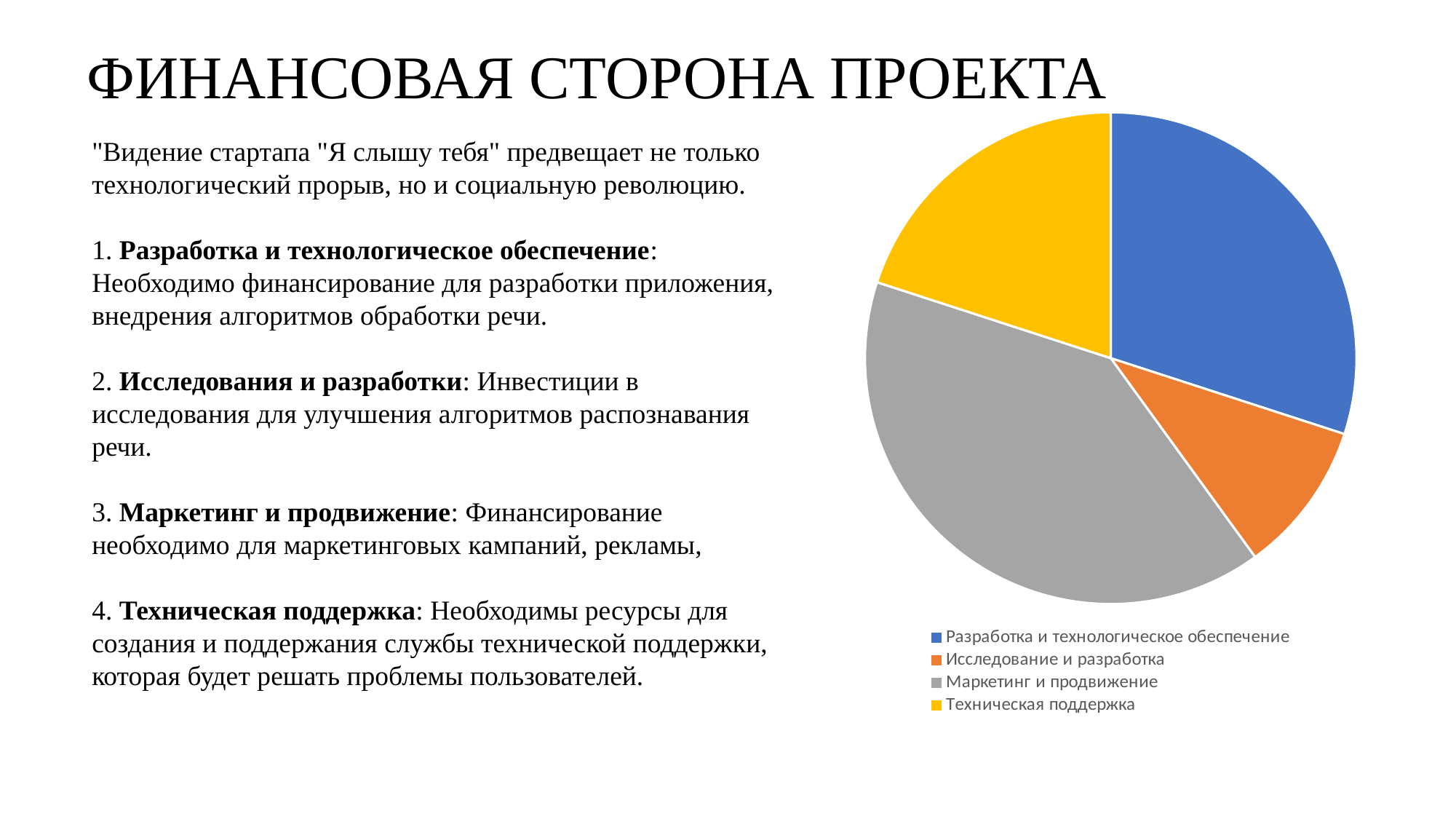

ФИНАНСОВАЯ СТОРОНА ПРОЕКТА

### Chart

| Category | ФИНАНСОВАЯ СТОРОНА ПРОЕКТА  |
|---|---|
| Разработка и технологическое обеспечение | 0.3 |
| Исследование и разработка | 0.1 |
| Маркетинг и продвижение | 0.4 |
| Техническая поддержка | 0.2 |
"Видение стартапа "Я слышу тебя" предвещает не только технологический прорыв, но и социальную революцию.

1. Разработка и технологическое обеспечение: Необходимо финансирование для разработки приложения, внедрения алгоритмов обработки речи.
2. Исследования и разработки: Инвестиции в исследования для улучшения алгоритмов распознавания речи.
3. Маркетинг и продвижение: Финансирование необходимо для маркетинговых кампаний, рекламы,
4. Техническая поддержка: Необходимы ресурсы для создания и поддержания службы технической поддержки, которая будет решать проблемы пользователей.